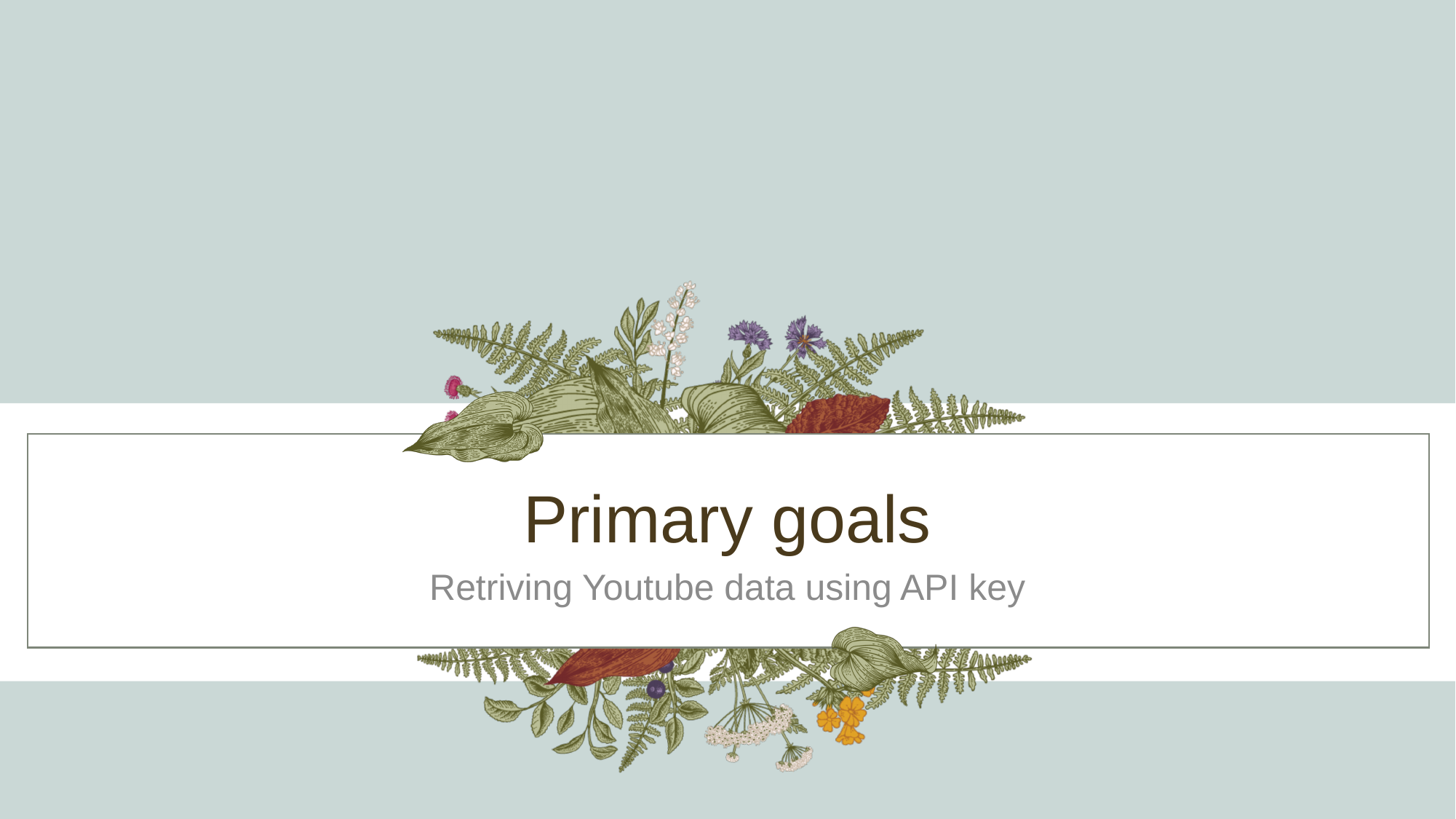

# Primary goals
Retriving Youtube data using API key